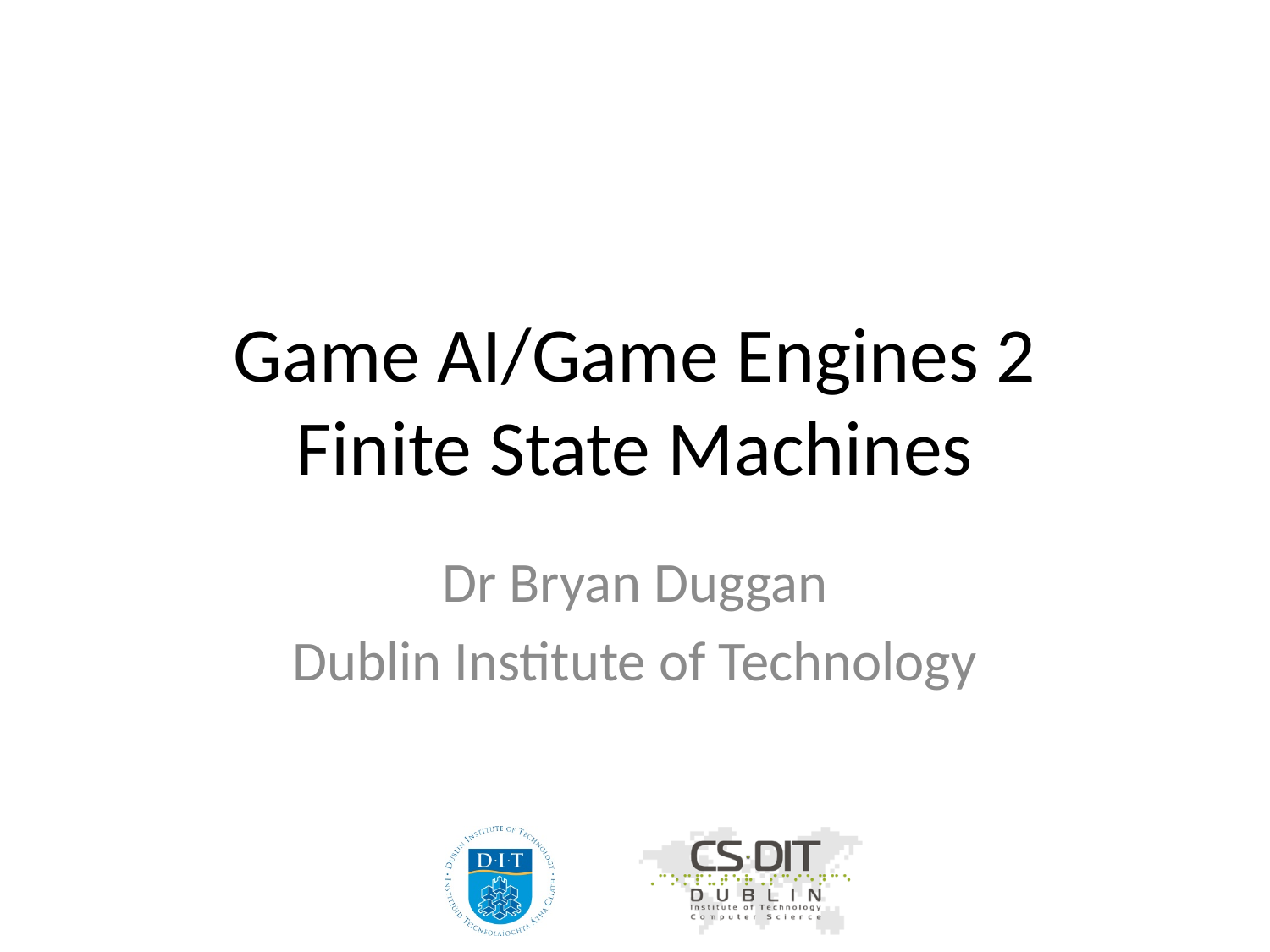

# Game AI/Game Engines 2 Finite State Machines
Dr Bryan Duggan
Dublin Institute of Technology